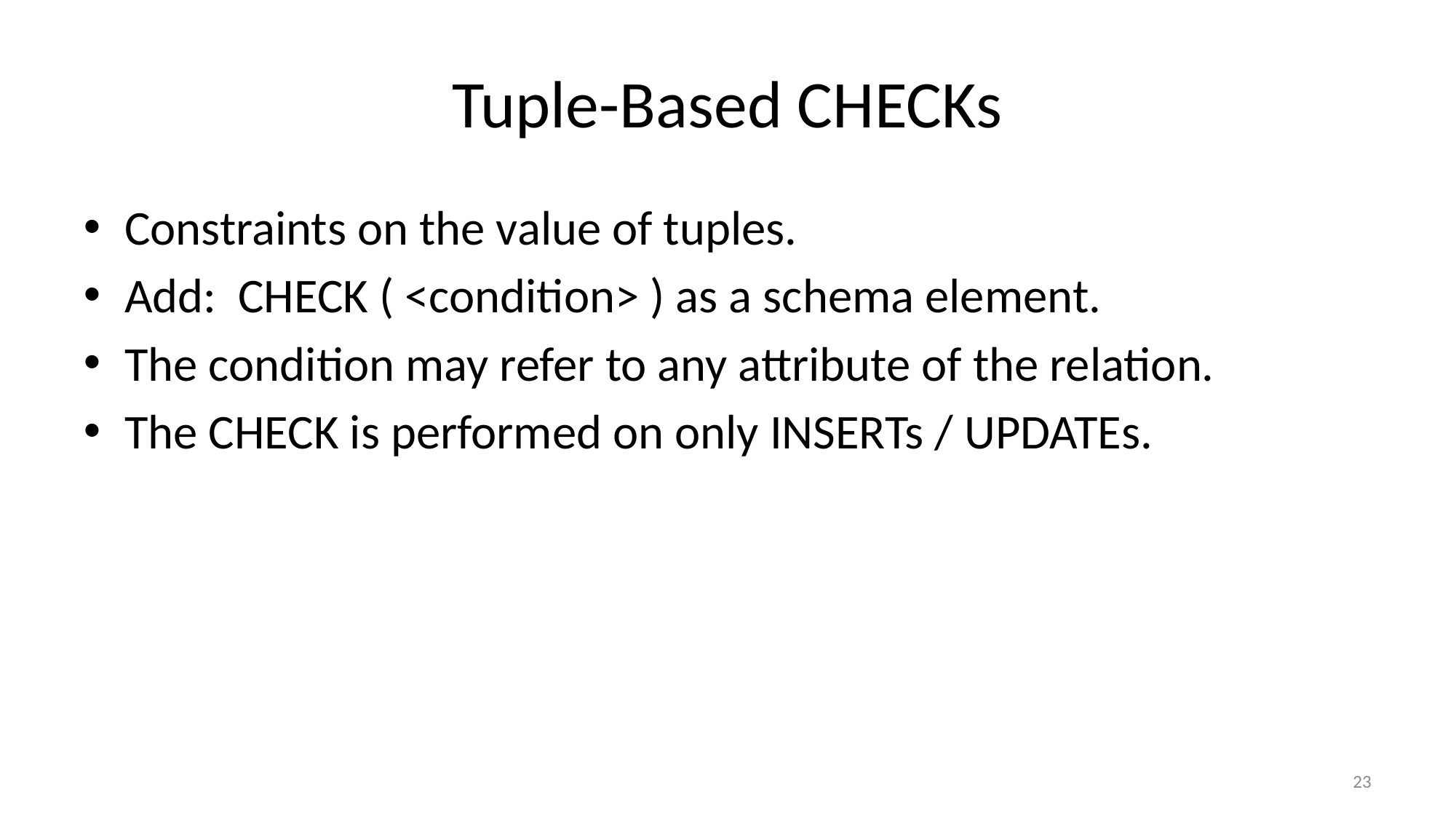

# Tuple-Based CHECKs
Constraints on the value of tuples.
Add:  CHECK ( <condition> ) as a schema element.
The condition may refer to any attribute of the relation.
The CHECK is performed on only INSERTs / UPDATEs.

23